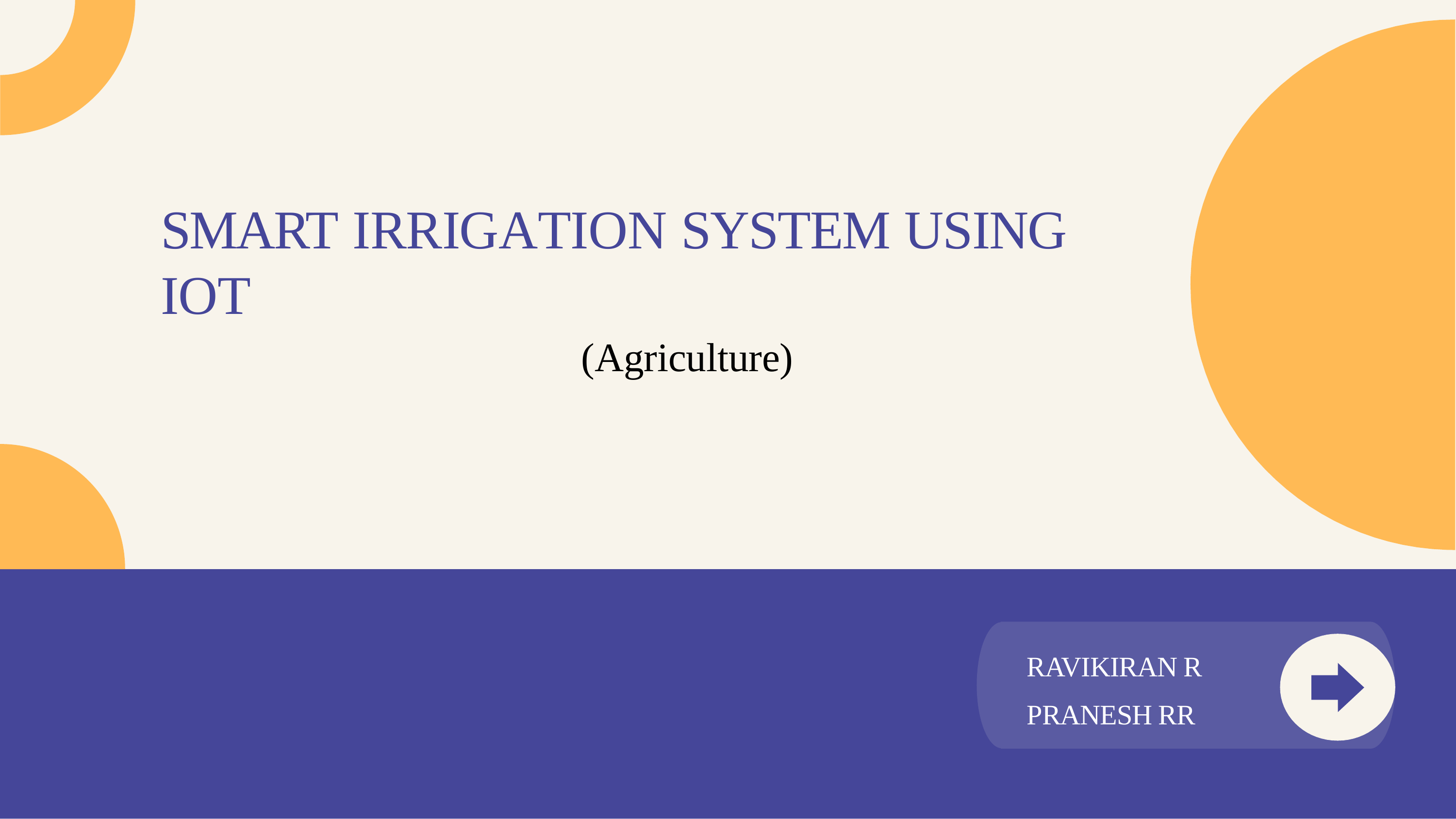

# SMART IRRIGATION SYSTEM USING IOT
(Agriculture)

RAVIKIRAN R

PRANESH RR